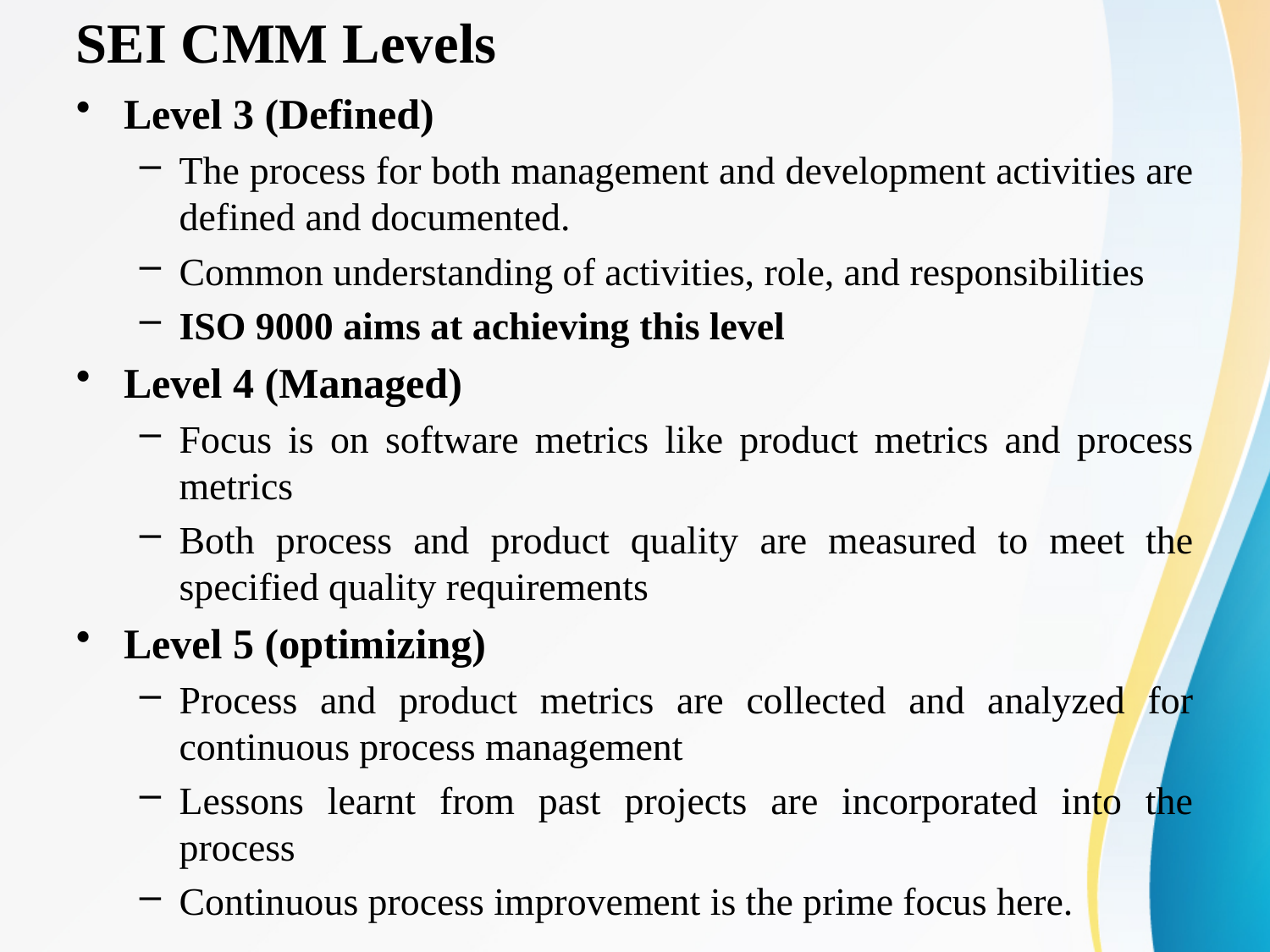

# SEI CMM Levels
Level 3 (Defined)
The process for both management and development activities are defined and documented.
Common understanding of activities, role, and responsibilities
ISO 9000 aims at achieving this level
Level 4 (Managed)
Focus is on software metrics like product metrics and process metrics
Both process and product quality are measured to meet the specified quality requirements
Level 5 (optimizing)
Process and product metrics are collected and analyzed for continuous process management
Lessons learnt from past projects are incorporated into the process
Continuous process improvement is the prime focus here.

26